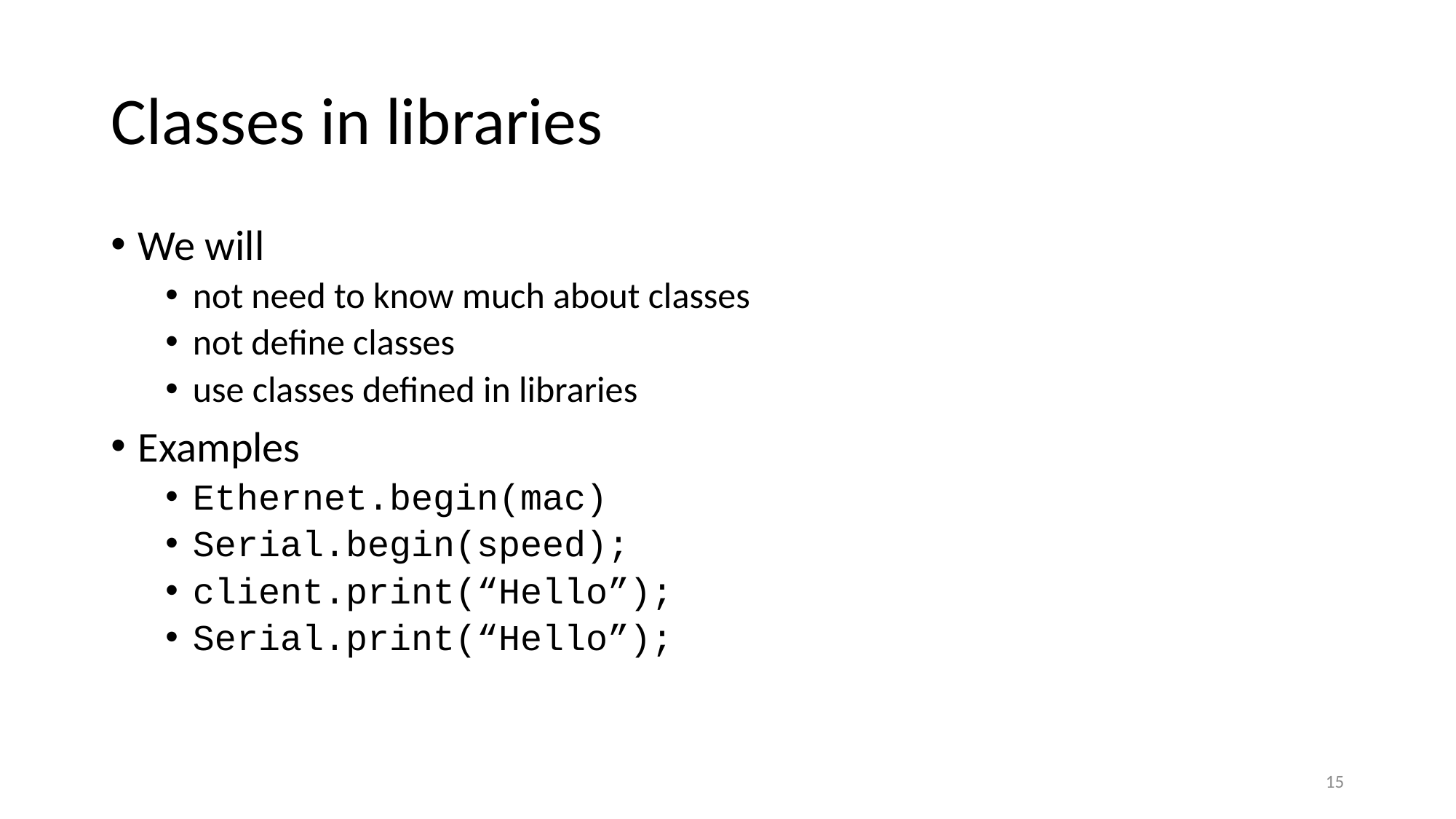

# Classes in libraries
We will
not need to know much about classes
not define classes
use classes defined in libraries
Examples
Ethernet.begin(mac)
Serial.begin(speed);
client.print(“Hello”);
Serial.print(“Hello”);
15